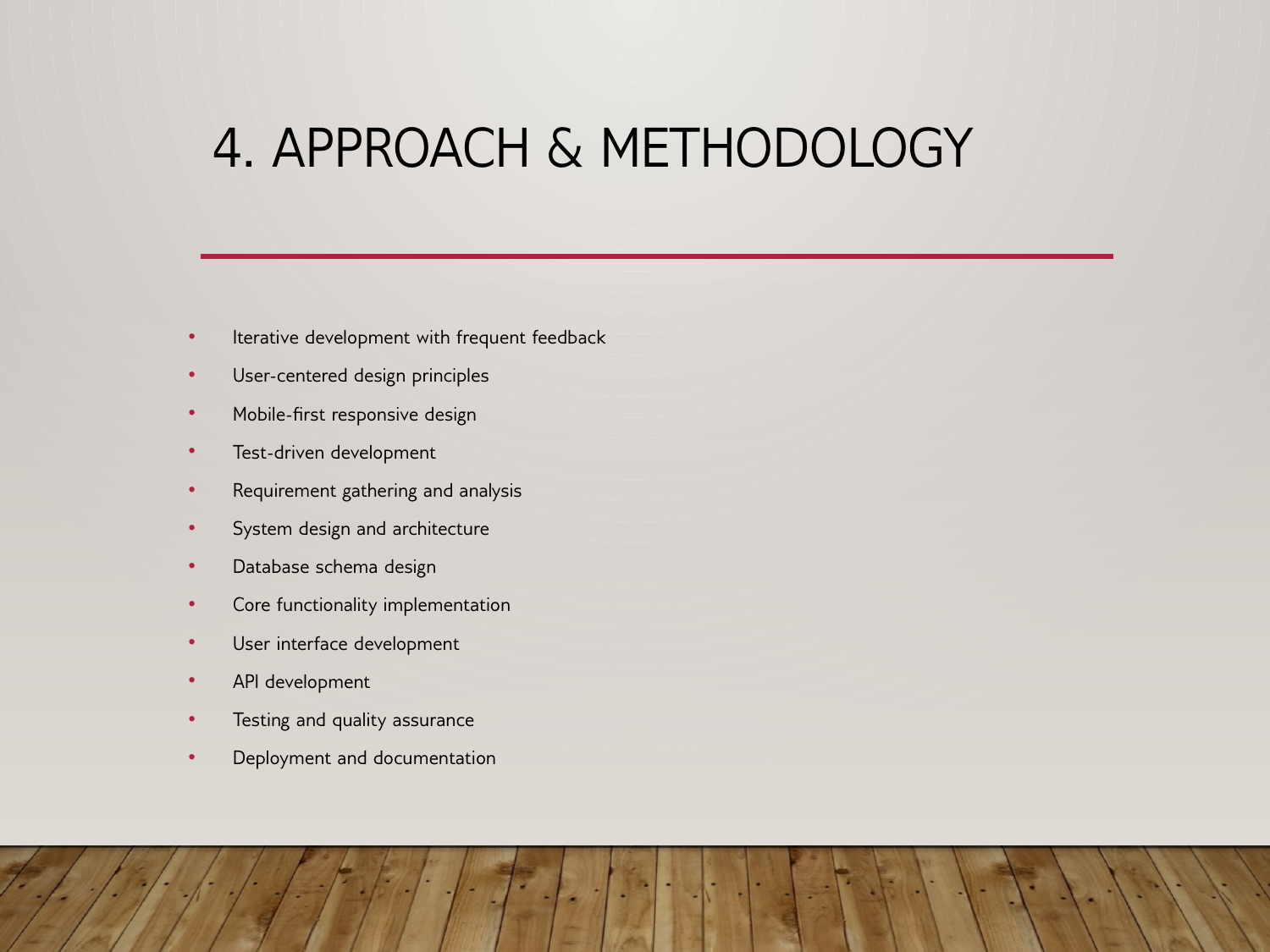

# 4. Approach & Methodology

Iterative development with frequent feedback
User-centered design principles
Mobile-first responsive design
Test-driven development
Requirement gathering and analysis
System design and architecture
Database schema design
Core functionality implementation
User interface development
API development
Testing and quality assurance
Deployment and documentation